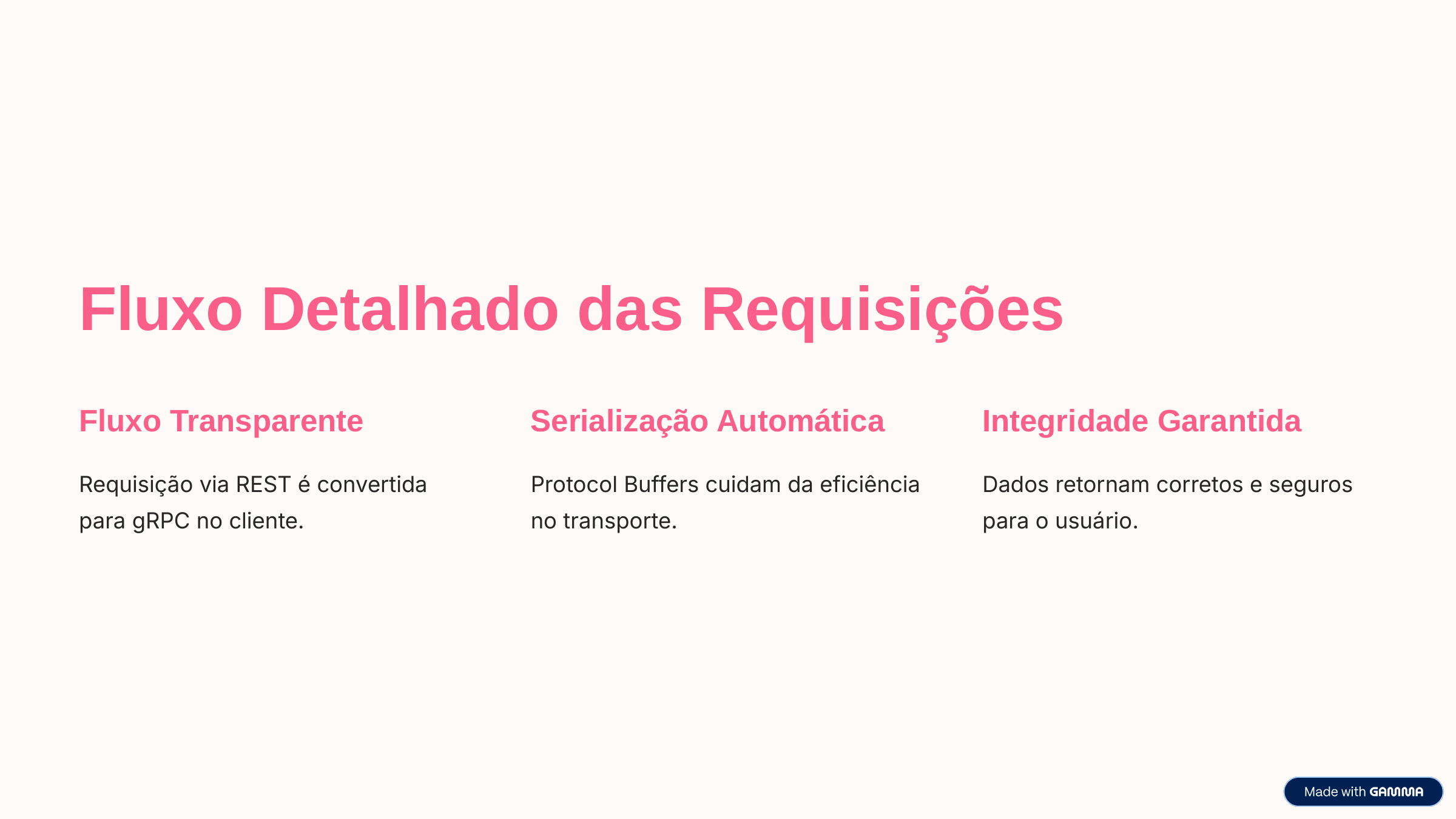

Fluxo Detalhado das Requisições
Fluxo Transparente
Serialização Automática
Integridade Garantida
Requisição via REST é convertida para gRPC no cliente.
Protocol Buffers cuidam da eficiência no transporte.
Dados retornam corretos e seguros para o usuário.